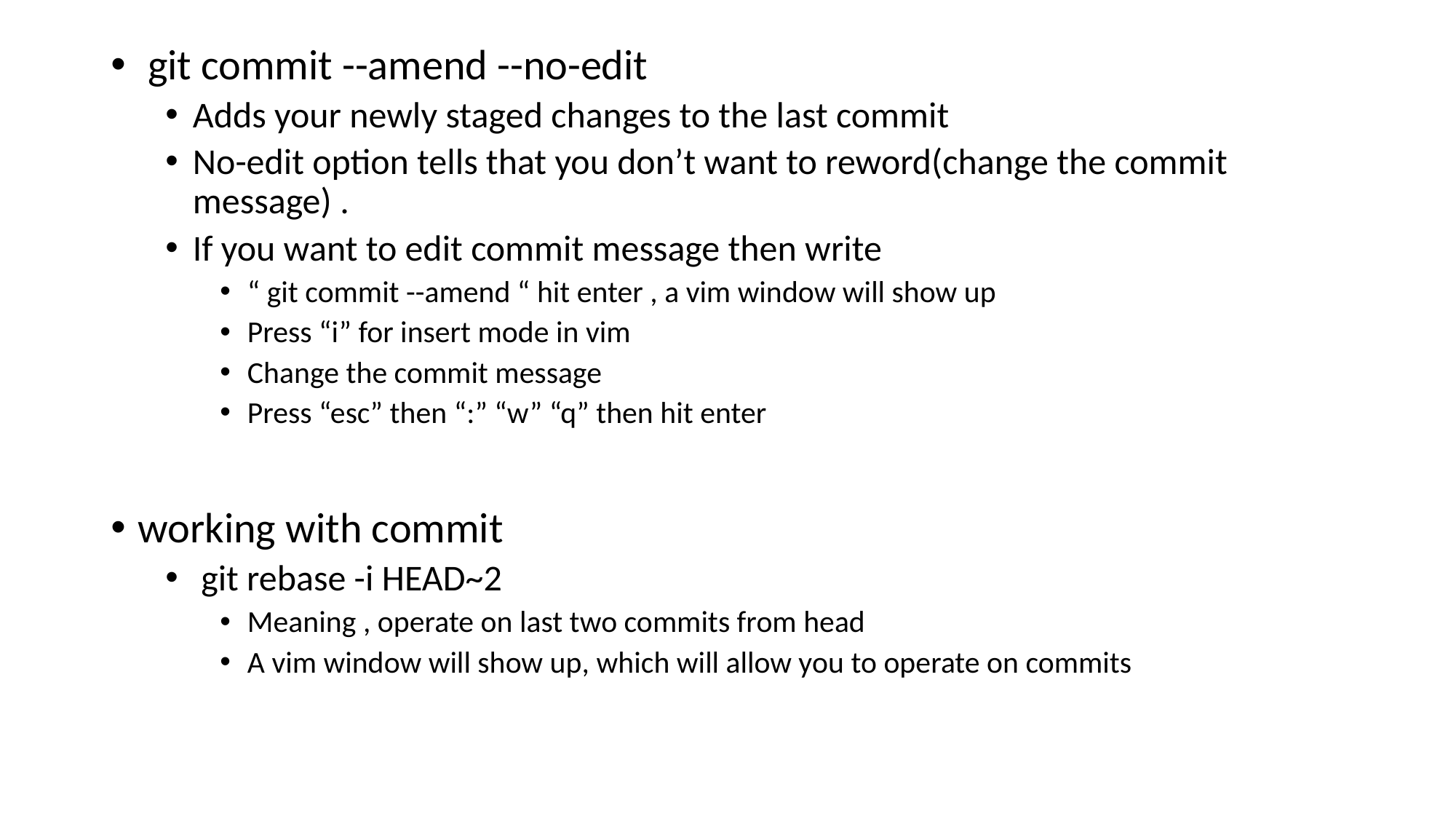

git commit --amend --no-edit
Adds your newly staged changes to the last commit
No-edit option tells that you don’t want to reword(change the commit message) .
If you want to edit commit message then write
“ git commit --amend “ hit enter , a vim window will show up
Press “i” for insert mode in vim
Change the commit message
Press “esc” then “:” “w” “q” then hit enter

working with commit
 git rebase -i HEAD~2
Meaning , operate on last two commits from head
A vim window will show up, which will allow you to operate on commits